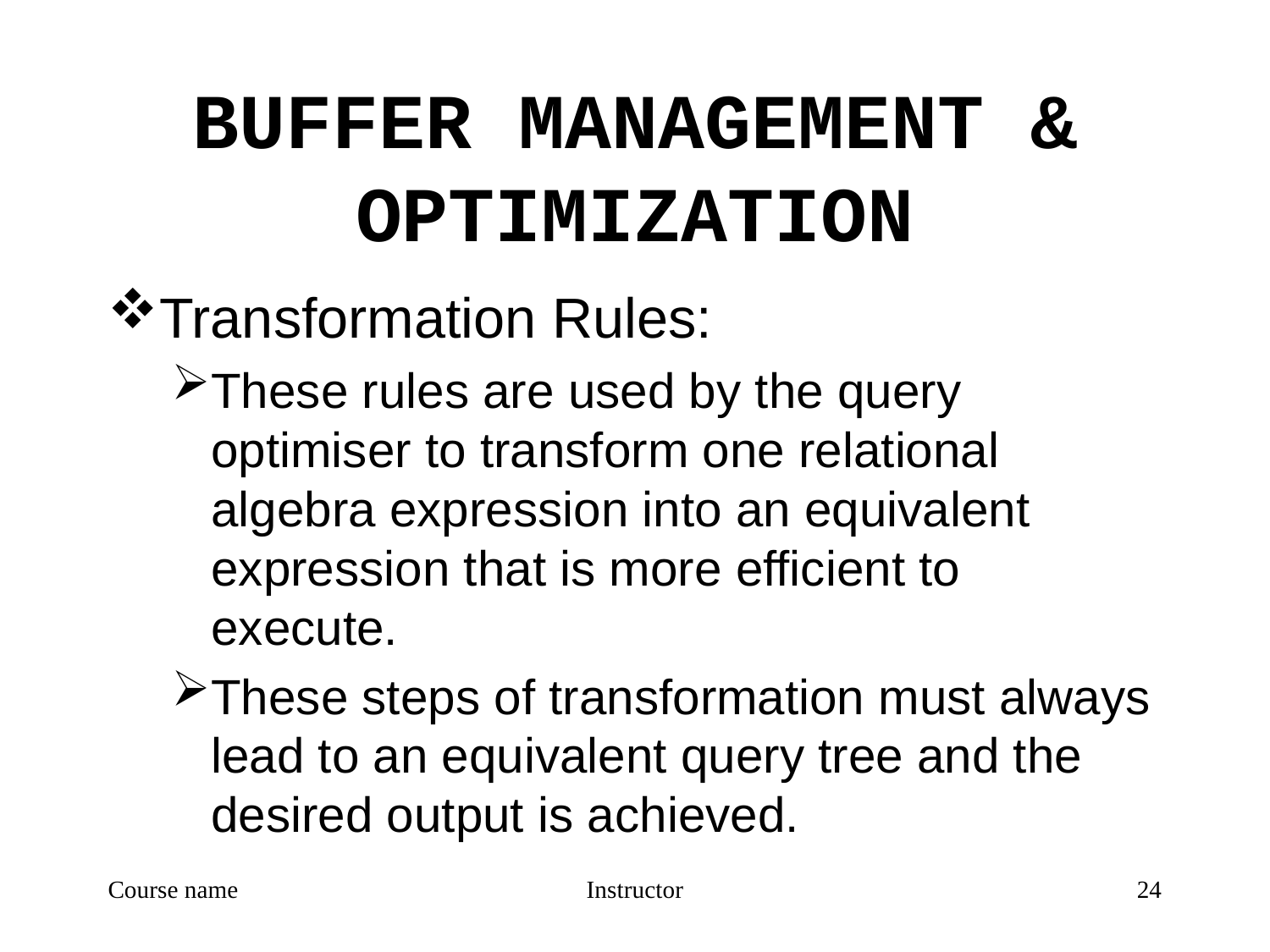

# BUFFER MANAGEMENT & OPTIMIZATION
Transformation Rules:
These rules are used by the query optimiser to transform one relational algebra expression into an equivalent expression that is more efficient to execute.
These steps of transformation must always lead to an equivalent query tree and the desired output is achieved.
Course name
Instructor
24